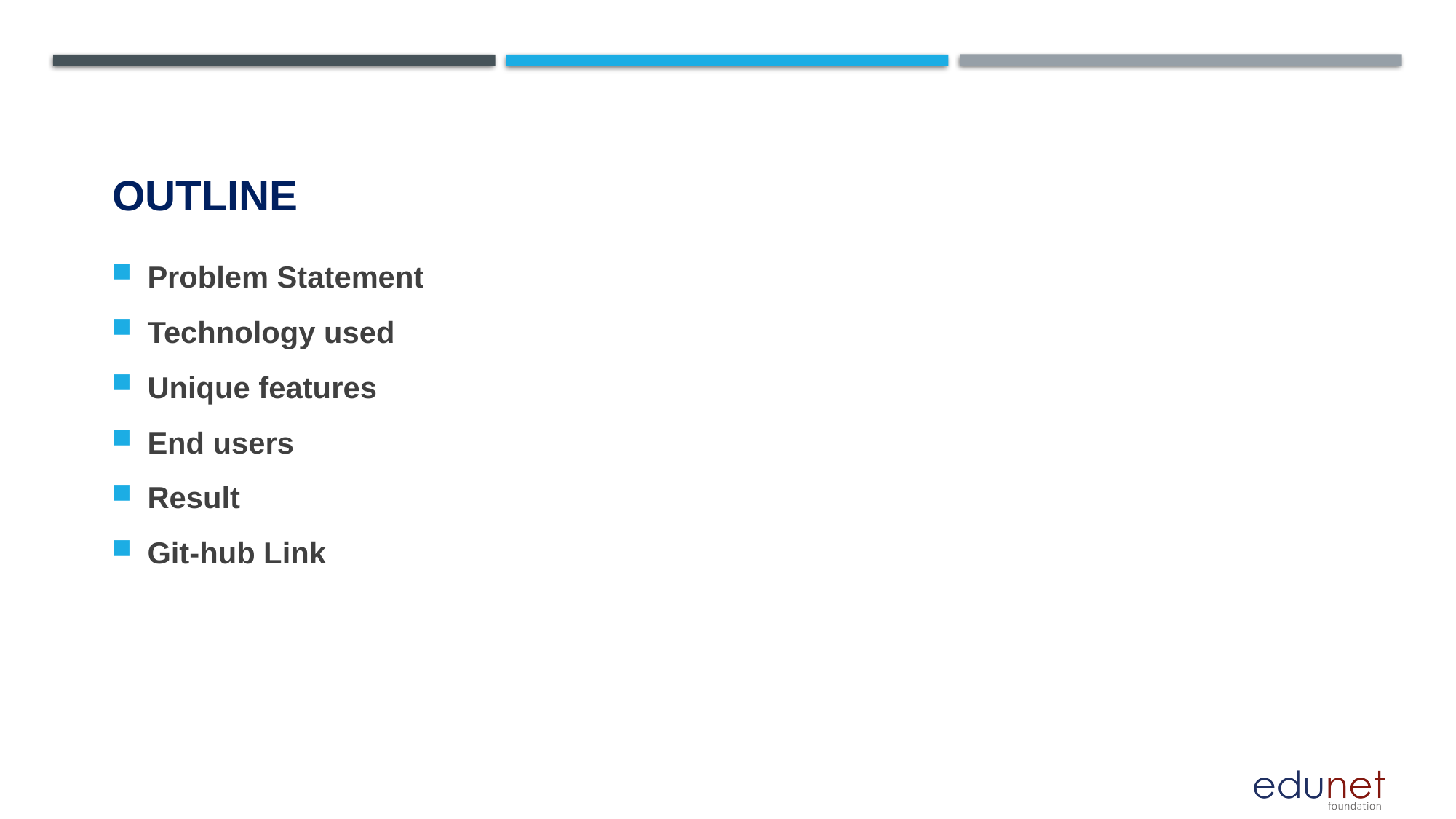

# OUTLINE

Problem Statement
Technology used
Unique features
End users
Result
Git-hub Link